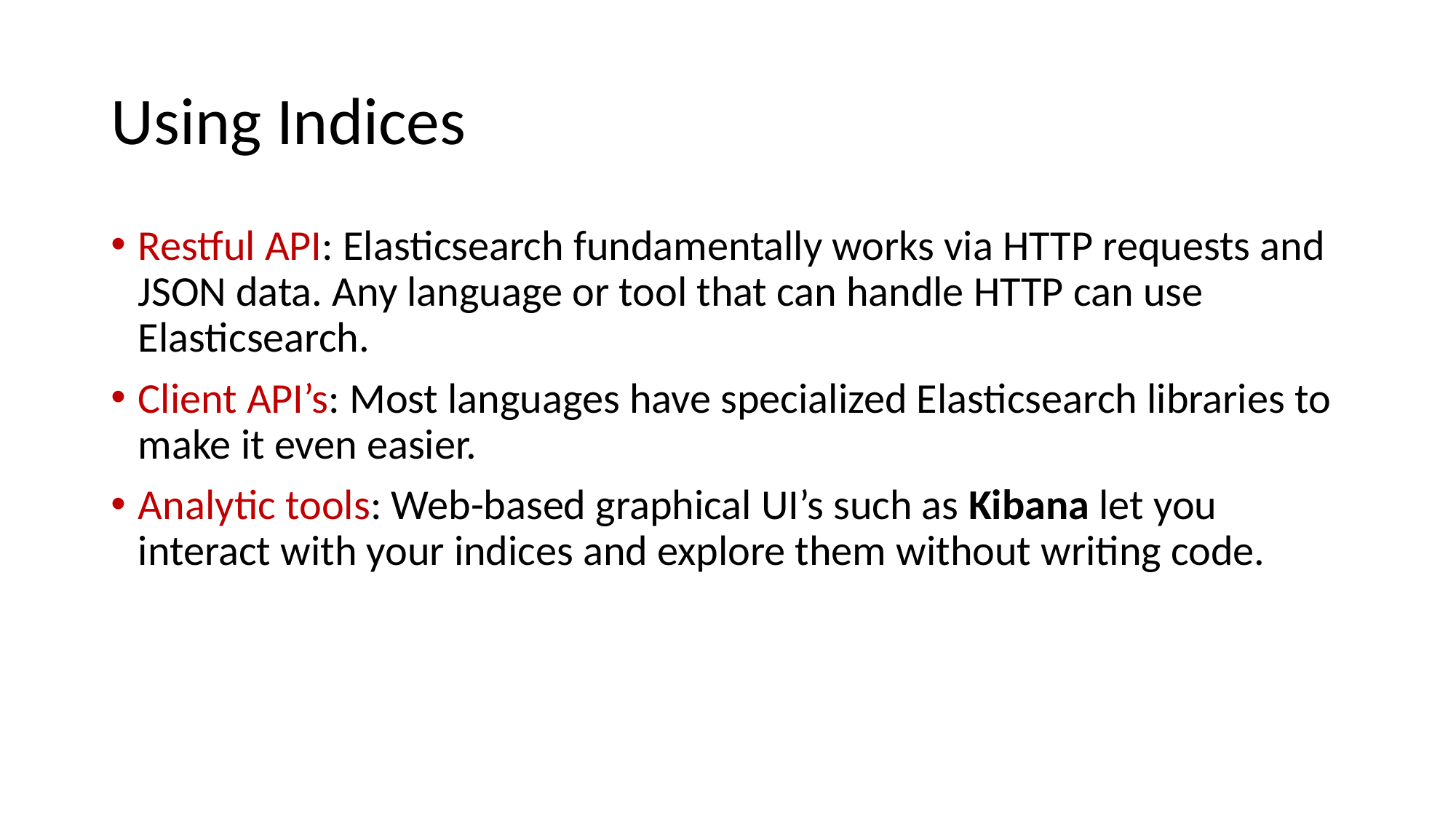

# Using Indices
Restful API: Elasticsearch fundamentally works via HTTP requests and JSON data. Any language or tool that can handle HTTP can use Elasticsearch.
Client API’s: Most languages have specialized Elasticsearch libraries to make it even easier.
Analytic tools: Web-based graphical UI’s such as Kibana let you interact with your indices and explore them without writing code.